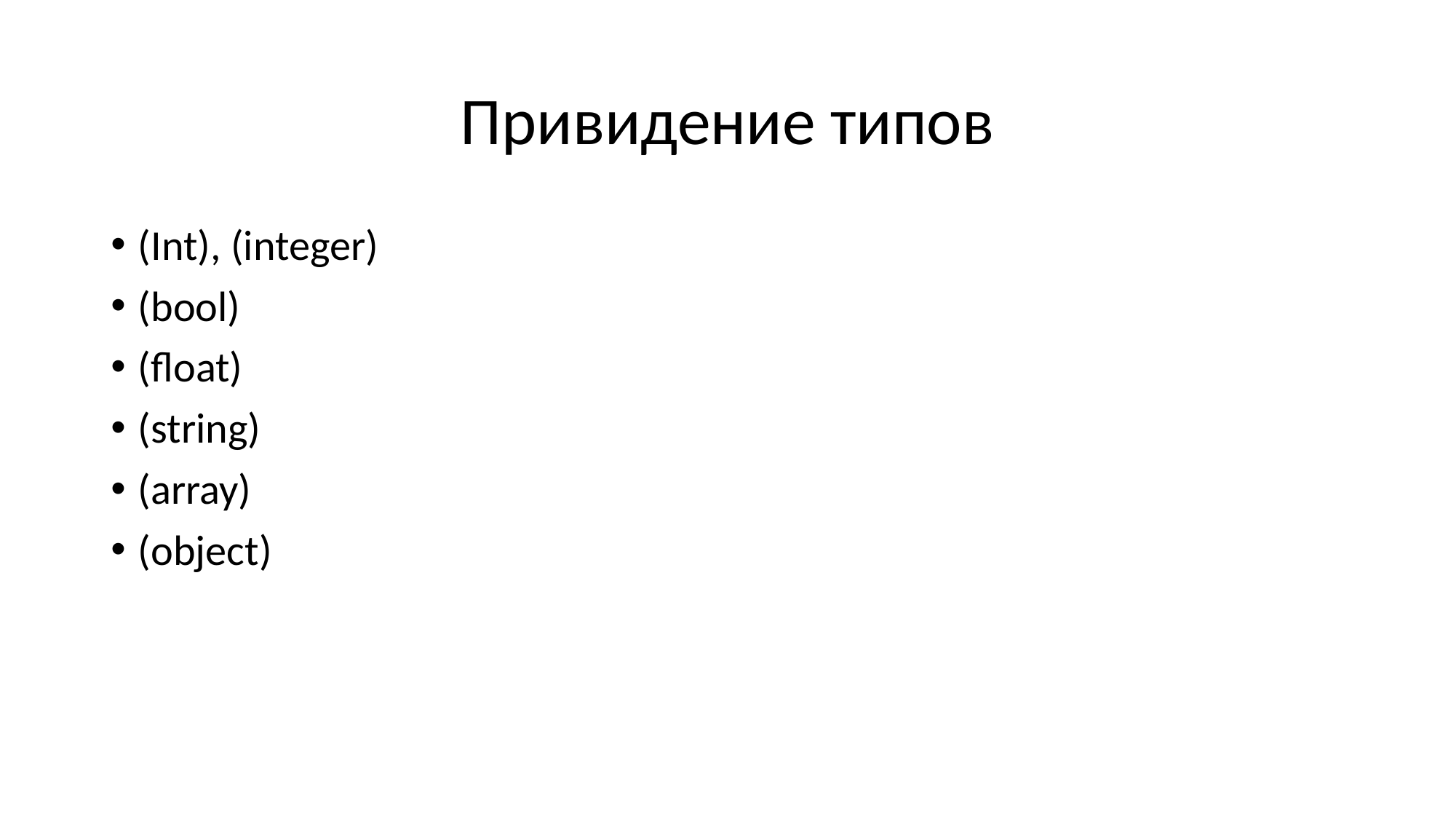

# Привидение типов
(Int), (integer)
(bool)
(float)
(string)
(array)
(object)